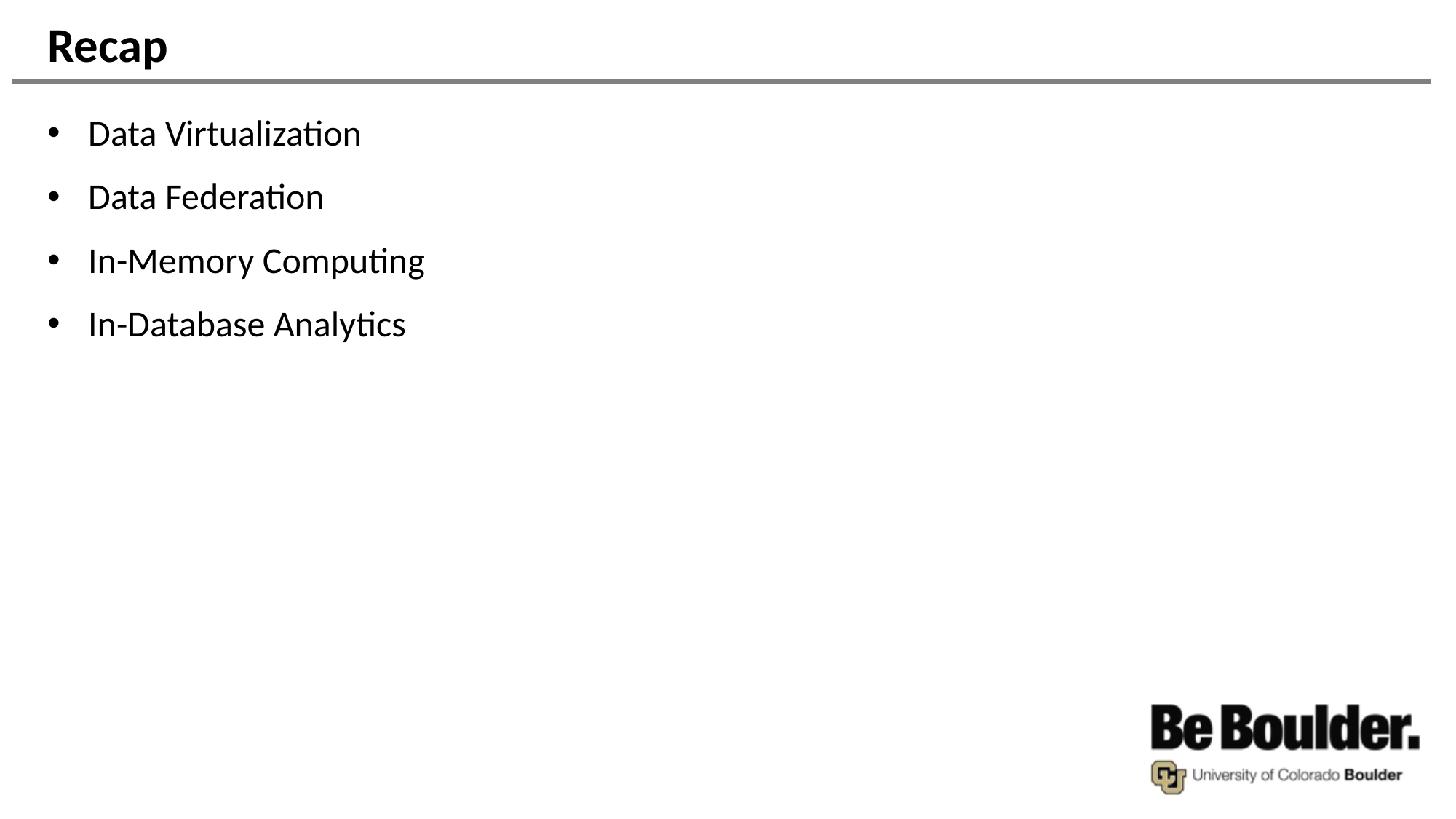

# Recap
Data Virtualization
Data Federation
In-Memory Computing
In-Database Analytics